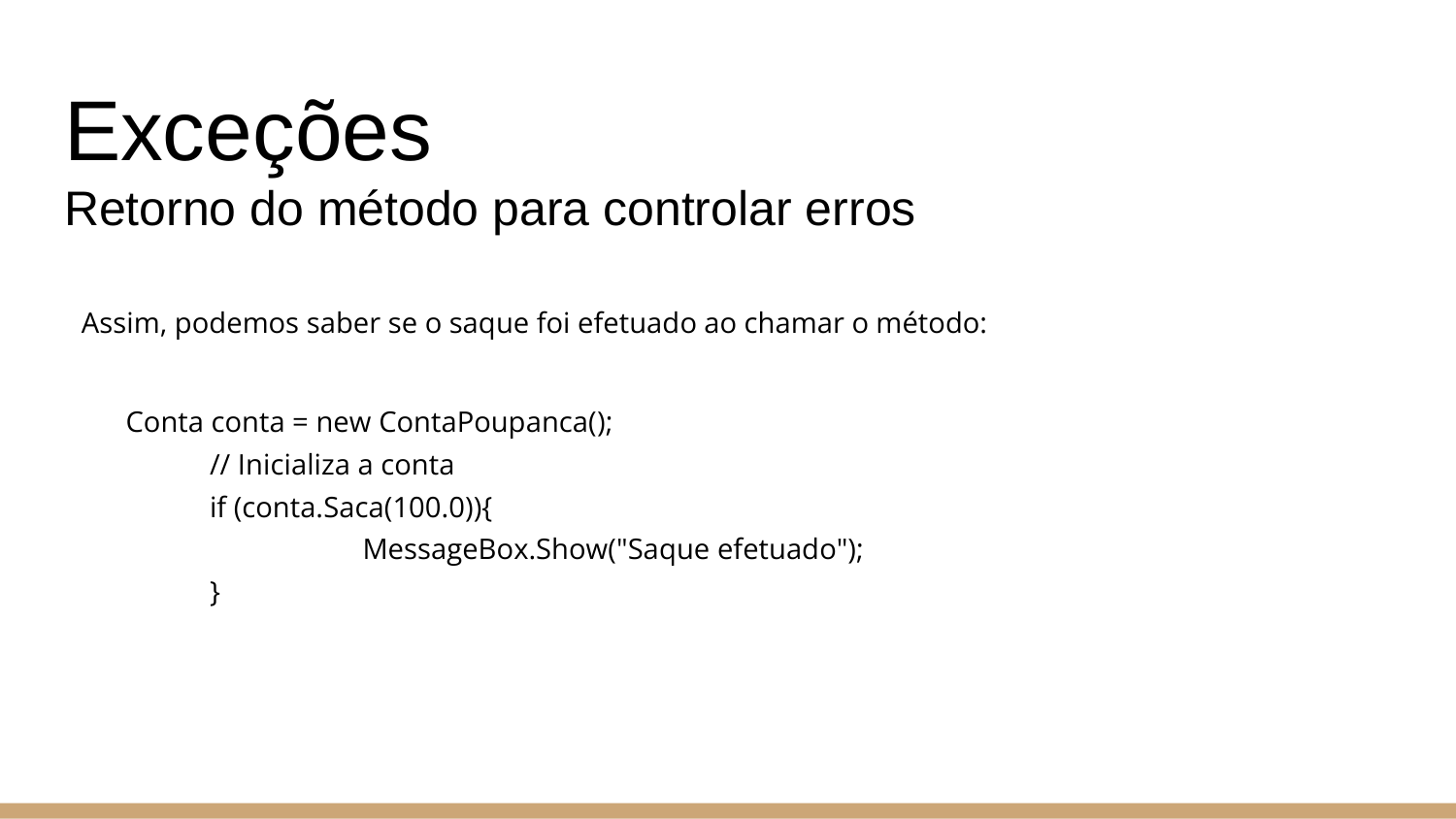

# Exceções
Retorno do método para controlar erros

Assim, podemos saber se o saque foi efetuado ao chamar o método:
Conta conta = new ContaPoupanca();
	// Inicializa a conta
	if (conta.Saca(100.0)){
   		 MessageBox.Show("Saque efetuado");
	}